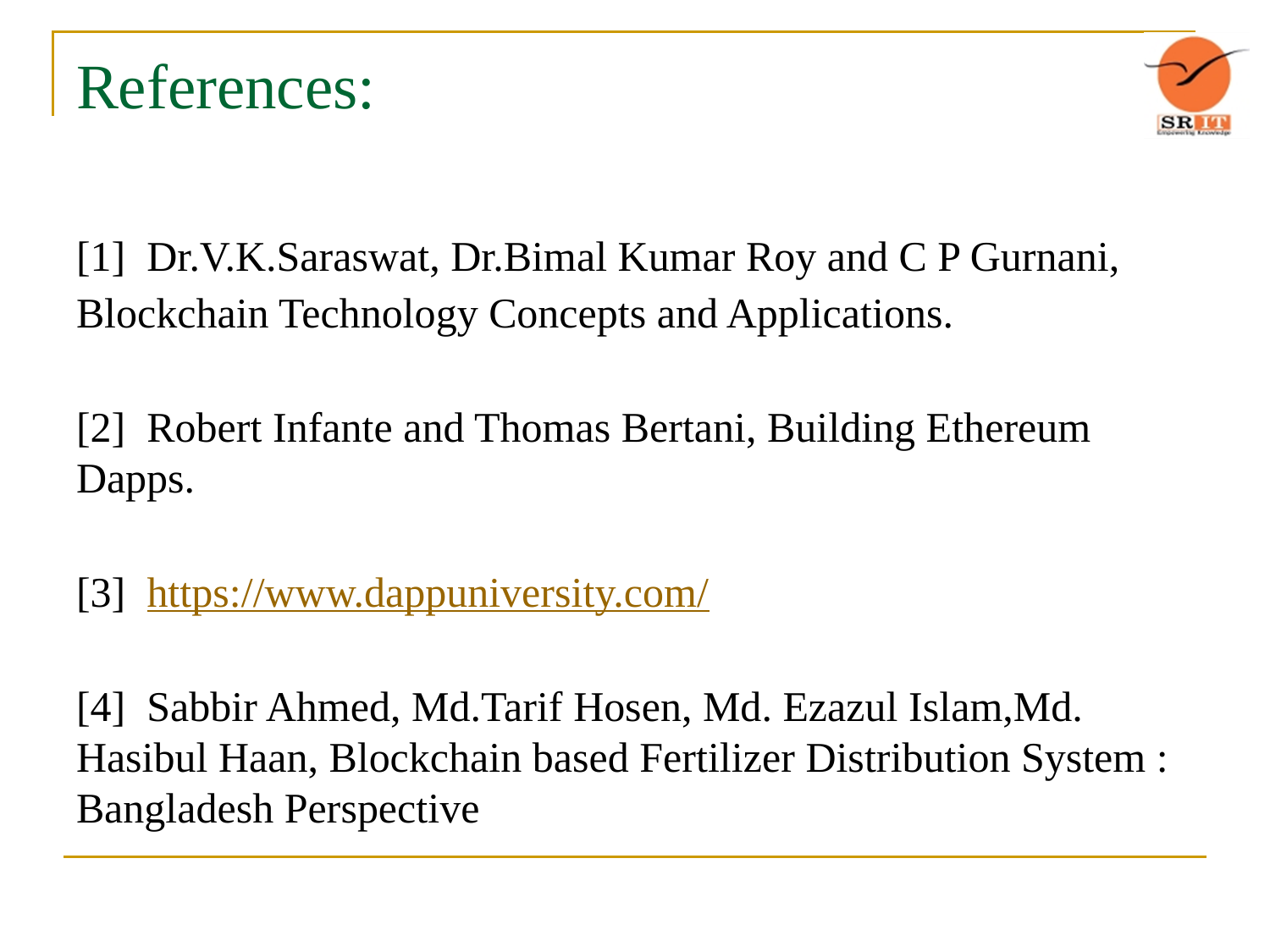

# References:
[1]  Dr.V.K.Saraswat, Dr.Bimal Kumar Roy and C P Gurnani,
Blockchain Technology Concepts and Applications.

[2]  Robert Infante and Thomas Bertani, Building Ethereum Dapps.

[3]  https://www.dappuniversity.com/

[4]  Sabbir Ahmed, Md.Tarif Hosen, Md. Ezazul Islam,Md. Hasibul Haan, Blockchain based Fertilizer Distribution System : Bangladesh Perspective